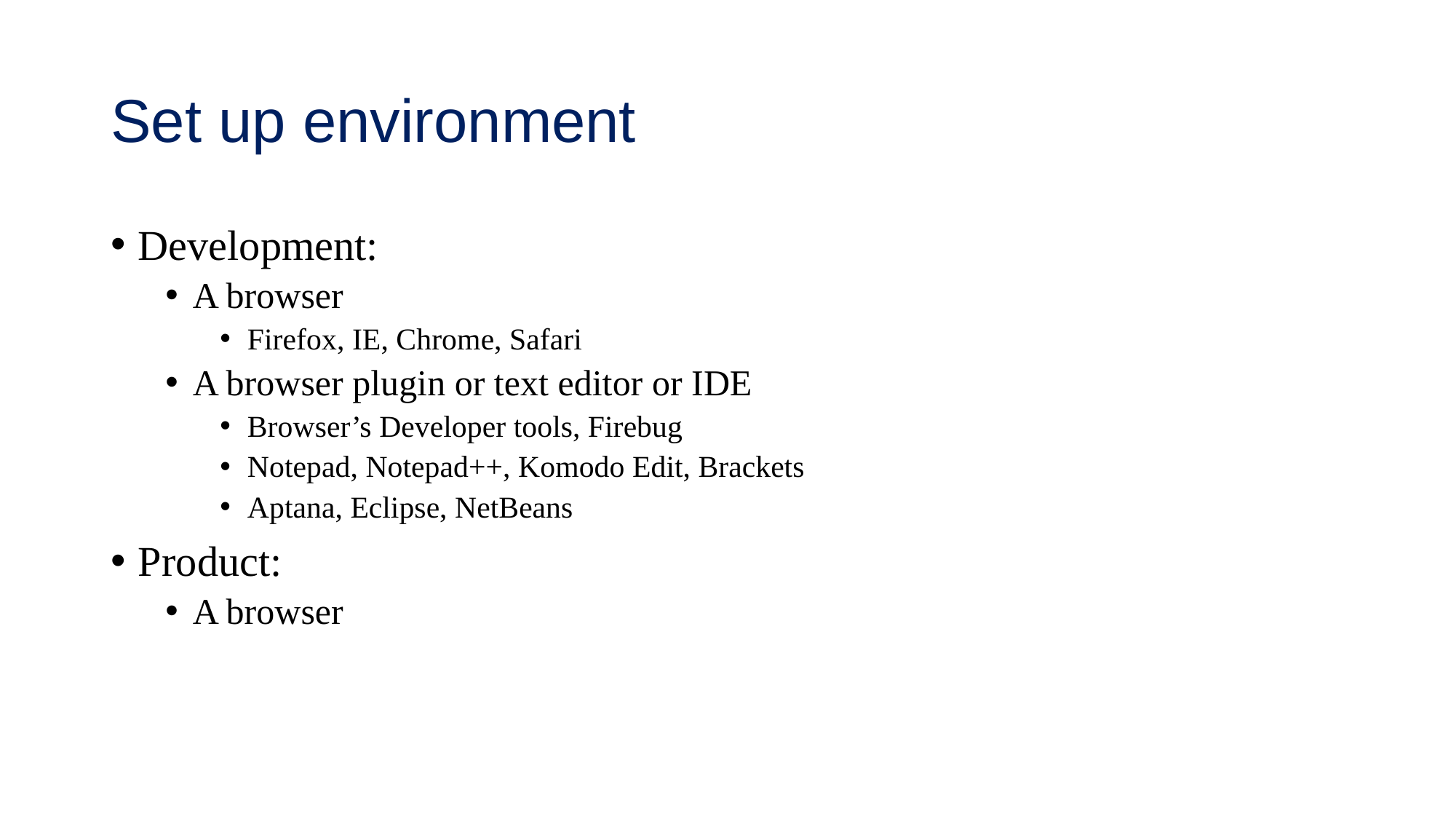

# Set up environment
Development:
A browser
Firefox, IE, Chrome, Safari
A browser plugin or text editor or IDE
Browser’s Developer tools, Firebug
Notepad, Notepad++, Komodo Edit, Brackets
Aptana, Eclipse, NetBeans
Product:
A browser